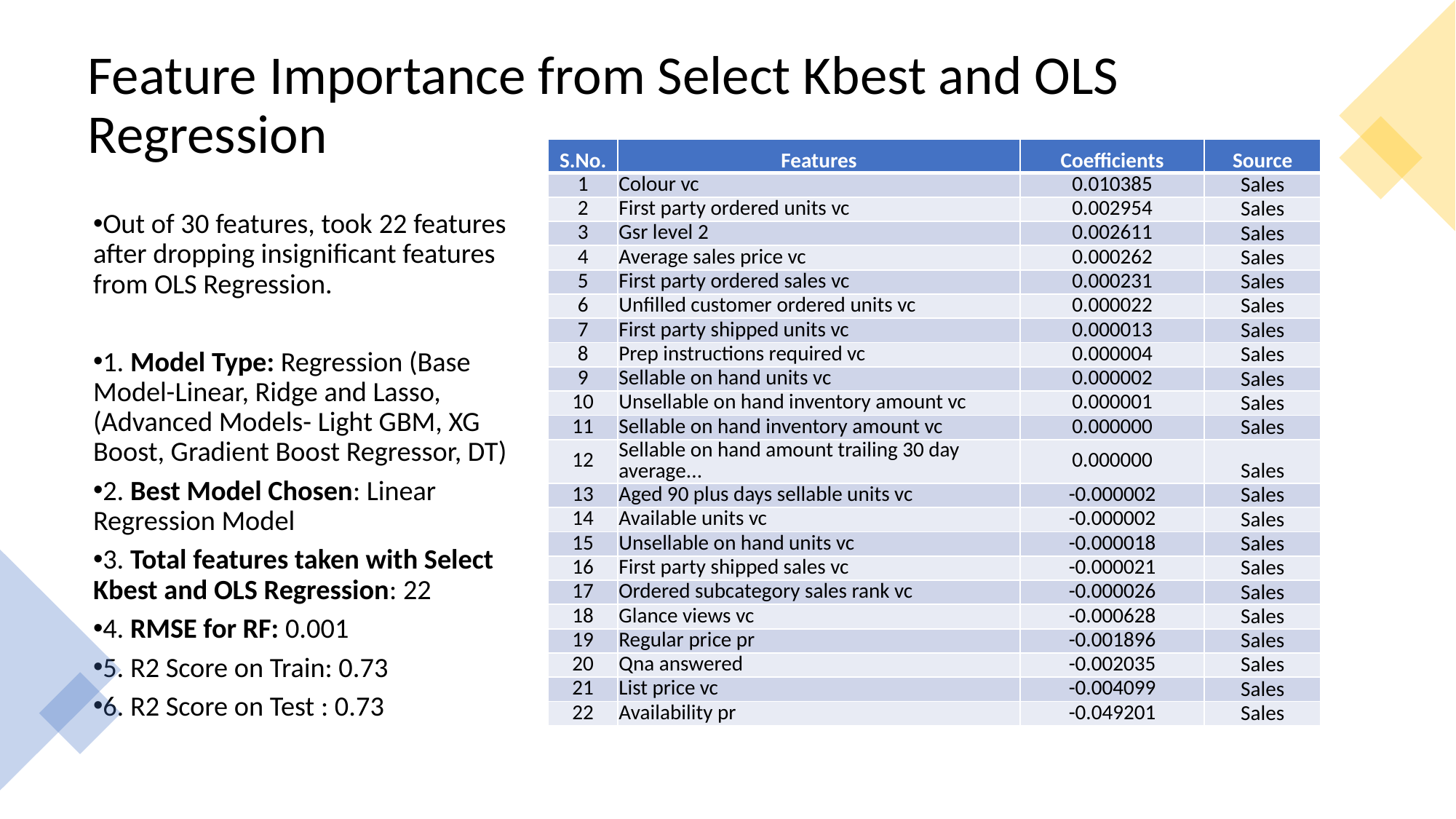

# Feature Importance from Select Kbest and OLS Regression
| S.No. | Features | Coefficients | Source |
| --- | --- | --- | --- |
| 1 | Colour vc | 0.010385 | Sales |
| 2 | First party ordered units vc | 0.002954 | Sales |
| 3 | Gsr level 2 | 0.002611 | Sales |
| 4 | Average sales price vc | 0.000262 | Sales |
| 5 | First party ordered sales vc | 0.000231 | Sales |
| 6 | Unfilled customer ordered units vc | 0.000022 | Sales |
| 7 | First party shipped units vc | 0.000013 | Sales |
| 8 | Prep instructions required vc | 0.000004 | Sales |
| 9 | Sellable on hand units vc | 0.000002 | Sales |
| 10 | Unsellable on hand inventory amount vc | 0.000001 | Sales |
| 11 | Sellable on hand inventory amount vc | 0.000000 | Sales |
| 12 | Sellable on hand amount trailing 30 day average... | 0.000000 | Sales |
| 13 | Aged 90 plus days sellable units vc | -0.000002 | Sales |
| 14 | Available units vc | -0.000002 | Sales |
| 15 | Unsellable on hand units vc | -0.000018 | Sales |
| 16 | First party shipped sales vc | -0.000021 | Sales |
| 17 | Ordered subcategory sales rank vc | -0.000026 | Sales |
| 18 | Glance views vc | -0.000628 | Sales |
| 19 | Regular price pr | -0.001896 | Sales |
| 20 | Qna answered | -0.002035 | Sales |
| 21 | List price vc | -0.004099 | Sales |
| 22 | Availability pr | -0.049201 | Sales |
Out of 30 features, took 22 features after dropping insignificant features from OLS Regression.

1. Model Type: Regression (Base Model-Linear, Ridge and Lasso, (Advanced Models- Light GBM, XG Boost, Gradient Boost Regressor, DT)
2. Best Model Chosen: Linear Regression Model
3. Total features taken with Select Kbest and OLS Regression: 22
4. RMSE for RF: 0.001
5. R2 Score on Train: 0.73
6. R2 Score on Test : 0.73